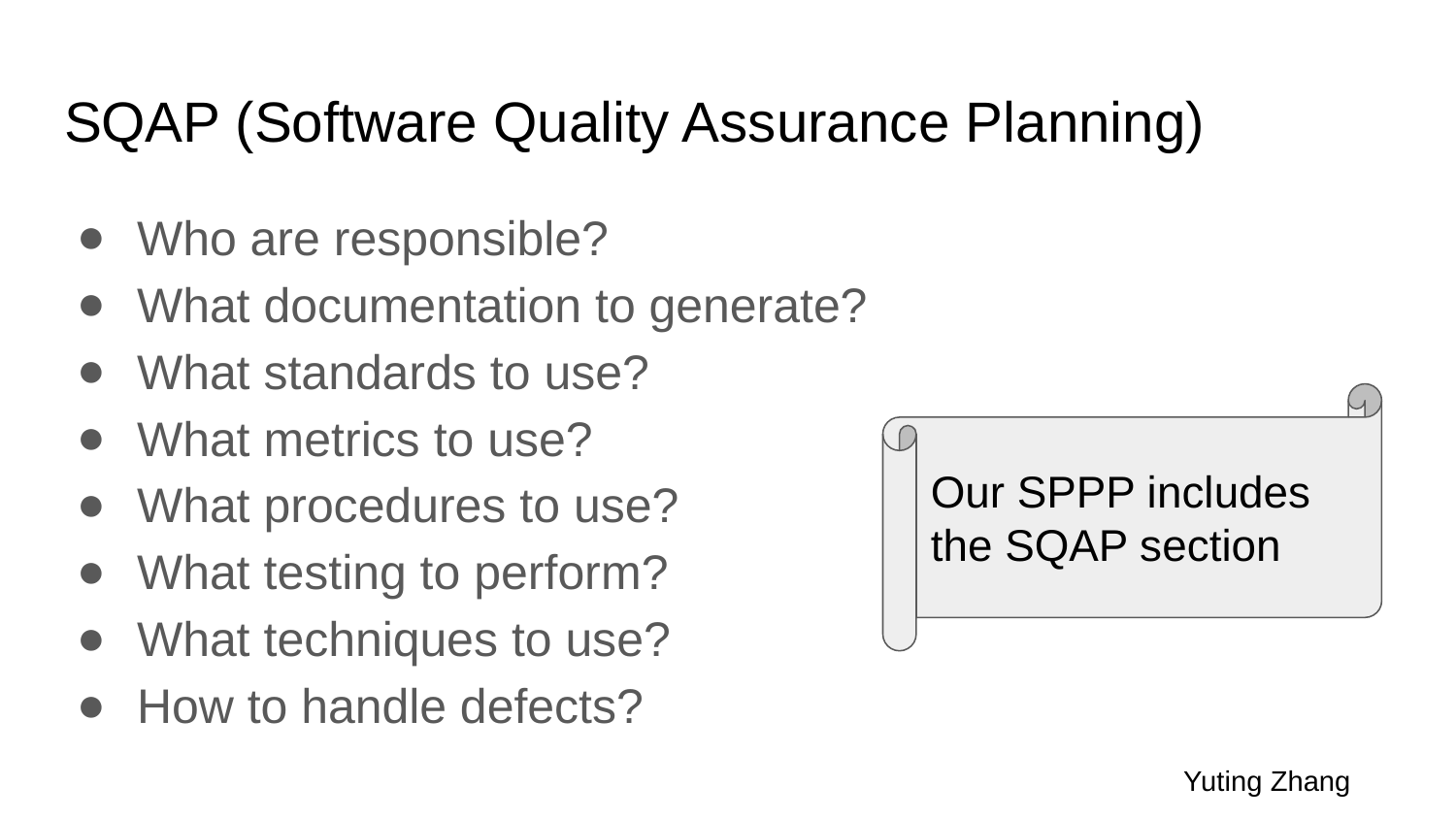

# SQAP (Software Quality Assurance Planning)
Who are responsible?
What documentation to generate?
What standards to use?
What metrics to use?
What procedures to use?
What testing to perform?
What techniques to use?
How to handle defects?
Our SPPP includes the SQAP section